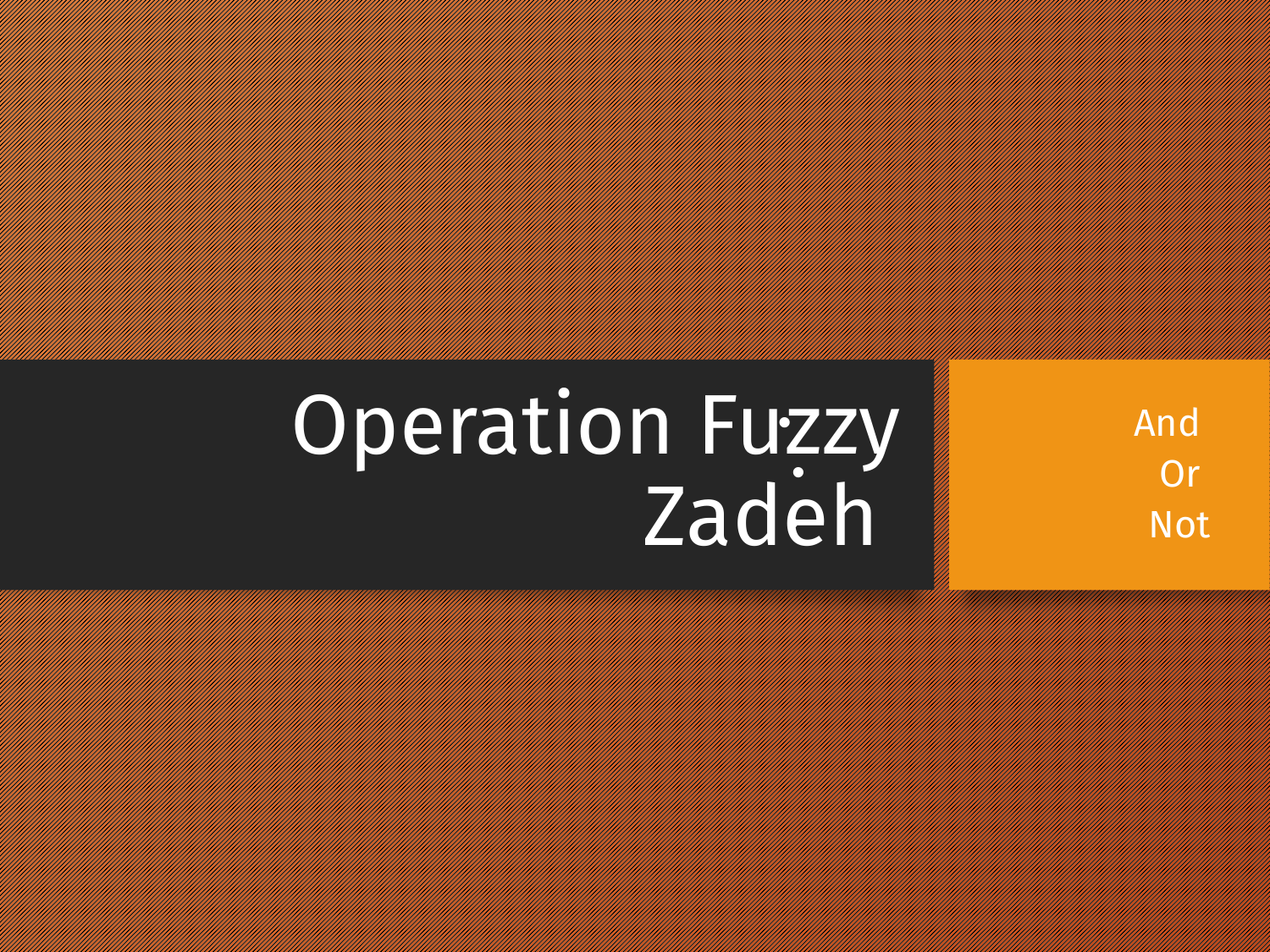

# Operation Fuzzy Zadeh
 And
 Or
 Not